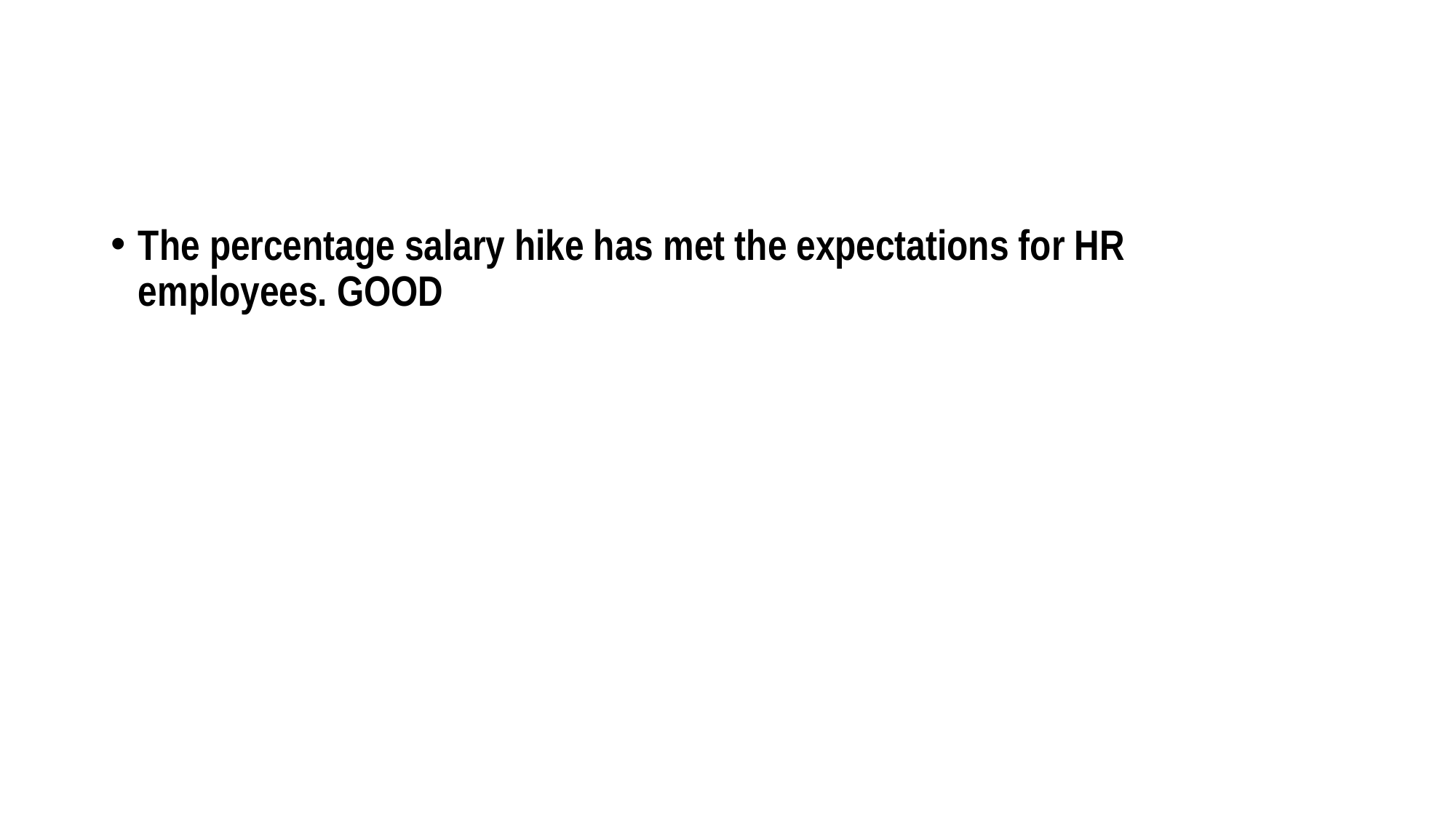

The percentage salary hike has met the expectations for HR employees. GOOD